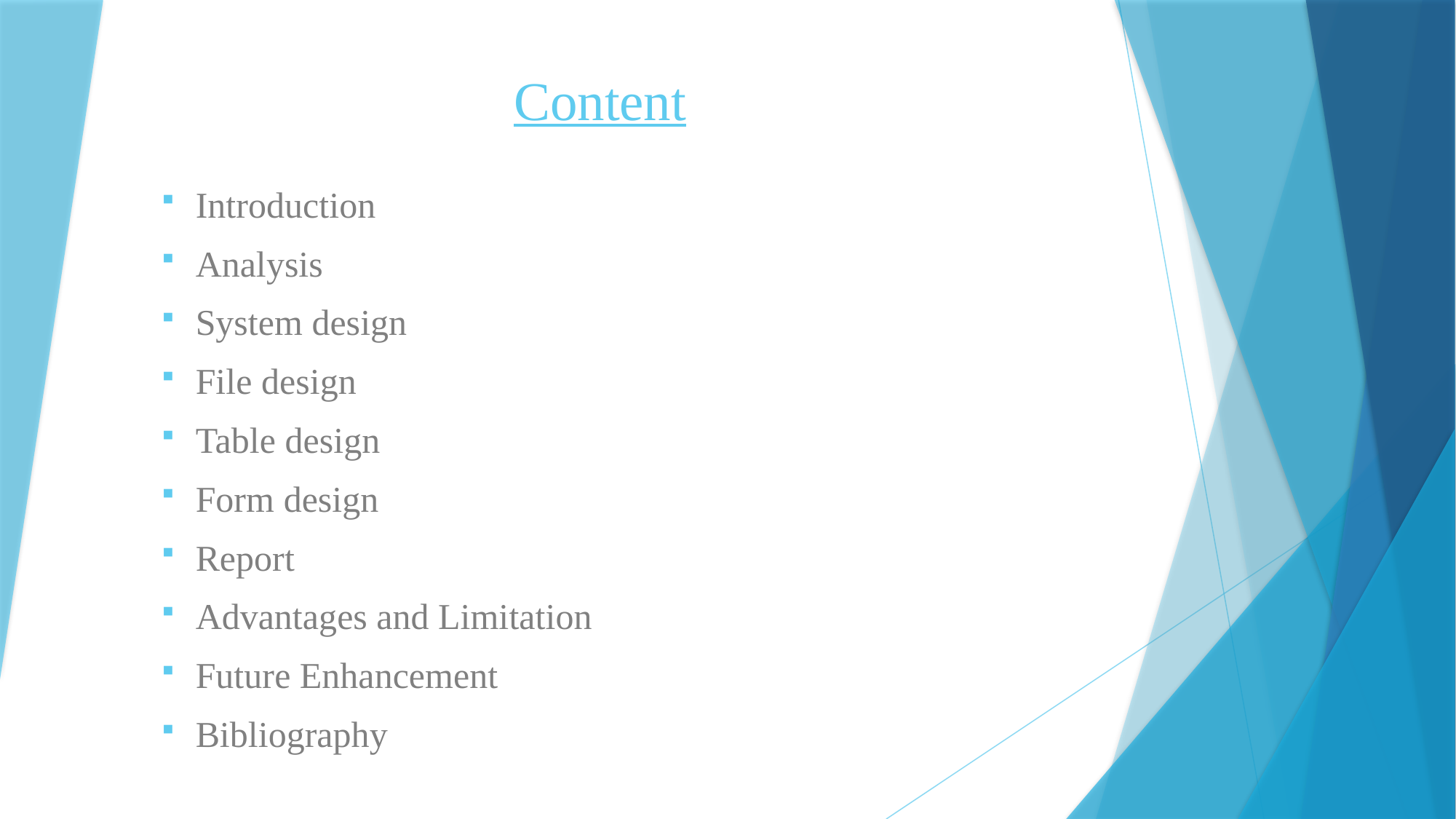

# Content
Introduction
Analysis
System design
File design
Table design
Form design
Report
Advantages and Limitation
Future Enhancement
Bibliography